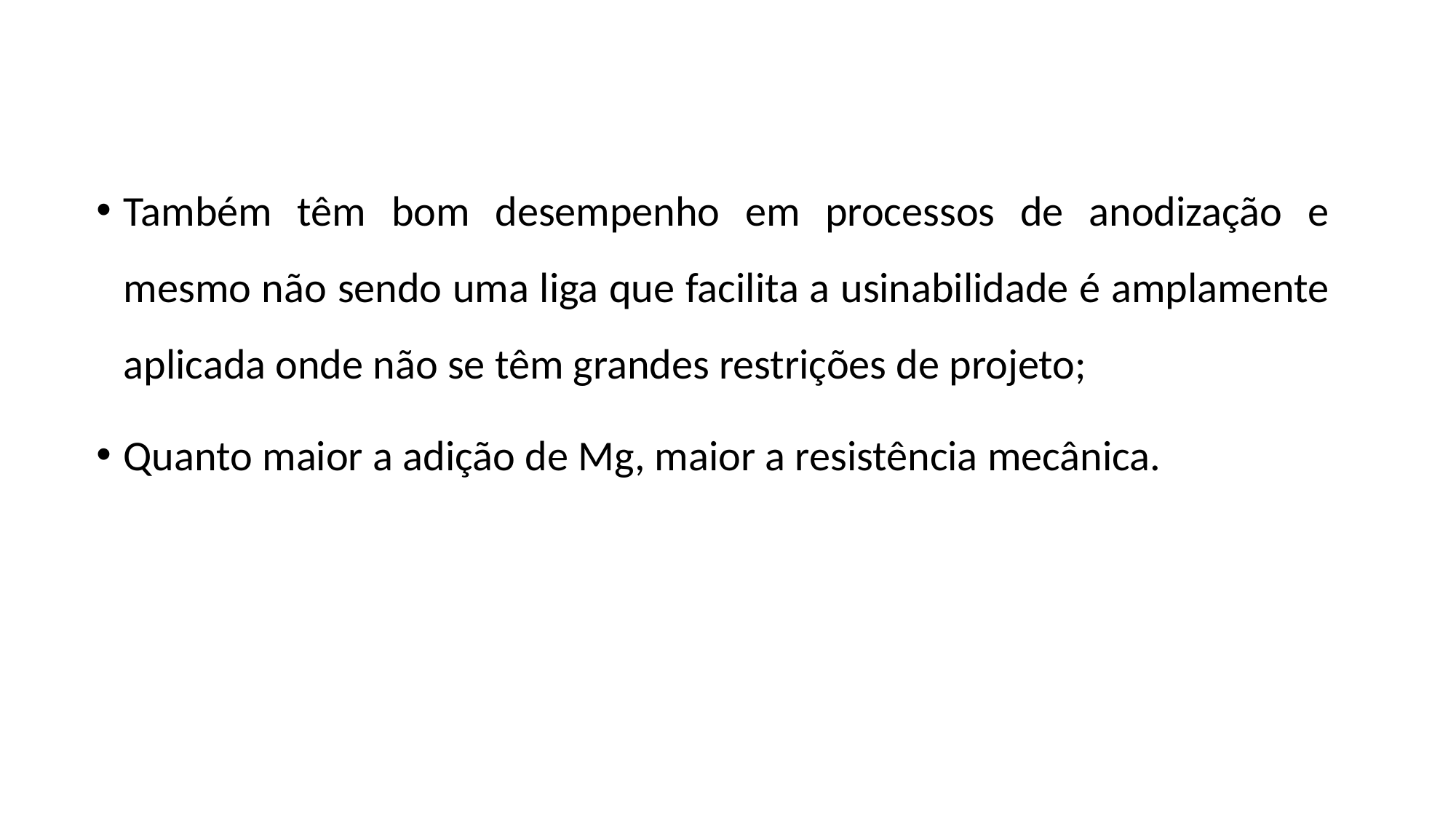

Também têm bom desempenho em processos de anodização e mesmo não sendo uma liga que facilita a usinabilidade é amplamente aplicada onde não se têm grandes restrições de projeto;
Quanto maior a adição de Mg, maior a resistência mecânica.